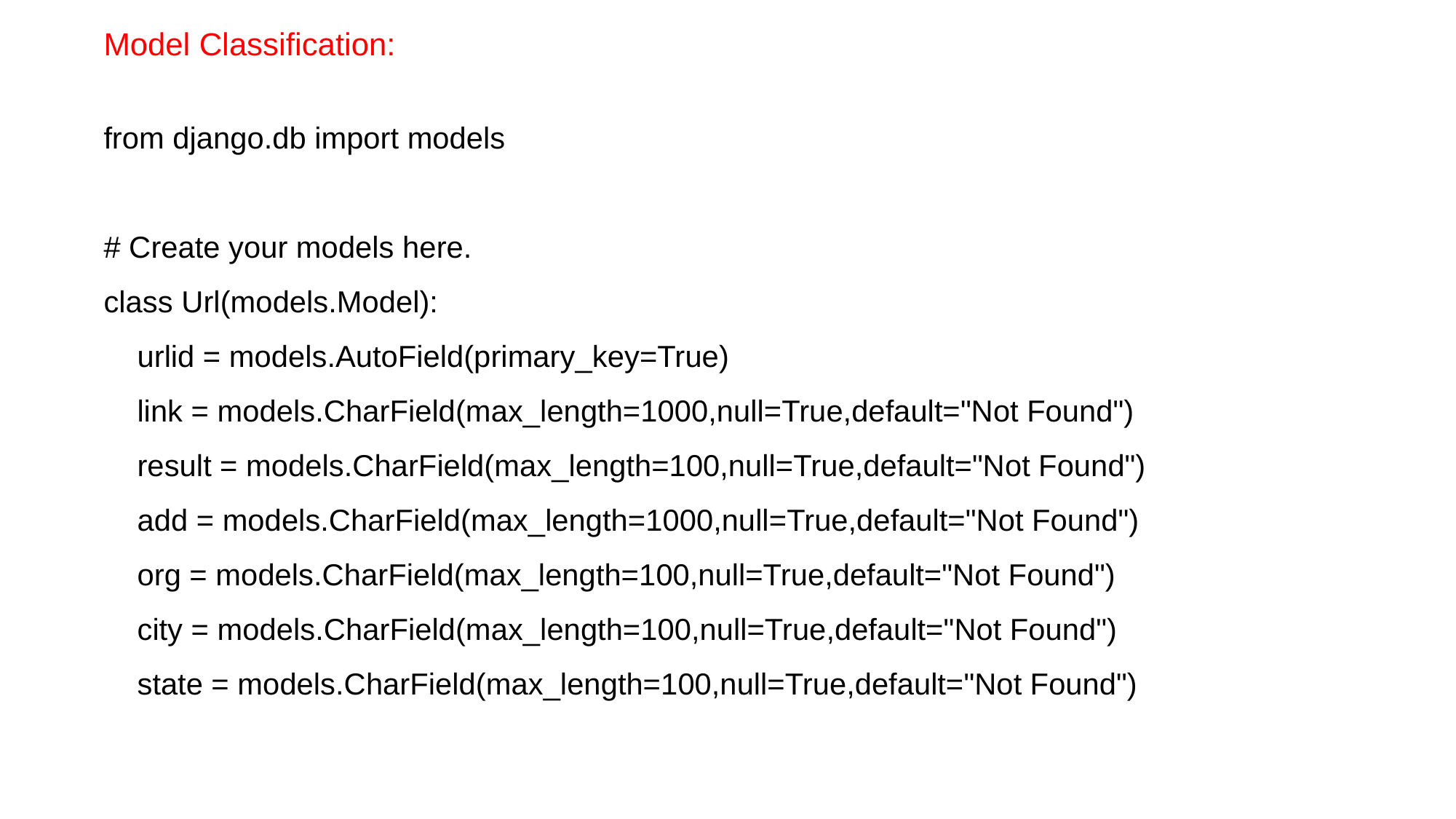

Model Classification:

from django.db import models
# Create your models here.
class Url(models.Model):
    urlid = models.AutoField(primary_key=True)
    link = models.CharField(max_length=1000,null=True,default="Not Found")
    result = models.CharField(max_length=100,null=True,default="Not Found")
    add = models.CharField(max_length=1000,null=True,default="Not Found")
    org = models.CharField(max_length=100,null=True,default="Not Found")
    city = models.CharField(max_length=100,null=True,default="Not Found")
    state = models.CharField(max_length=100,null=True,default="Not Found")